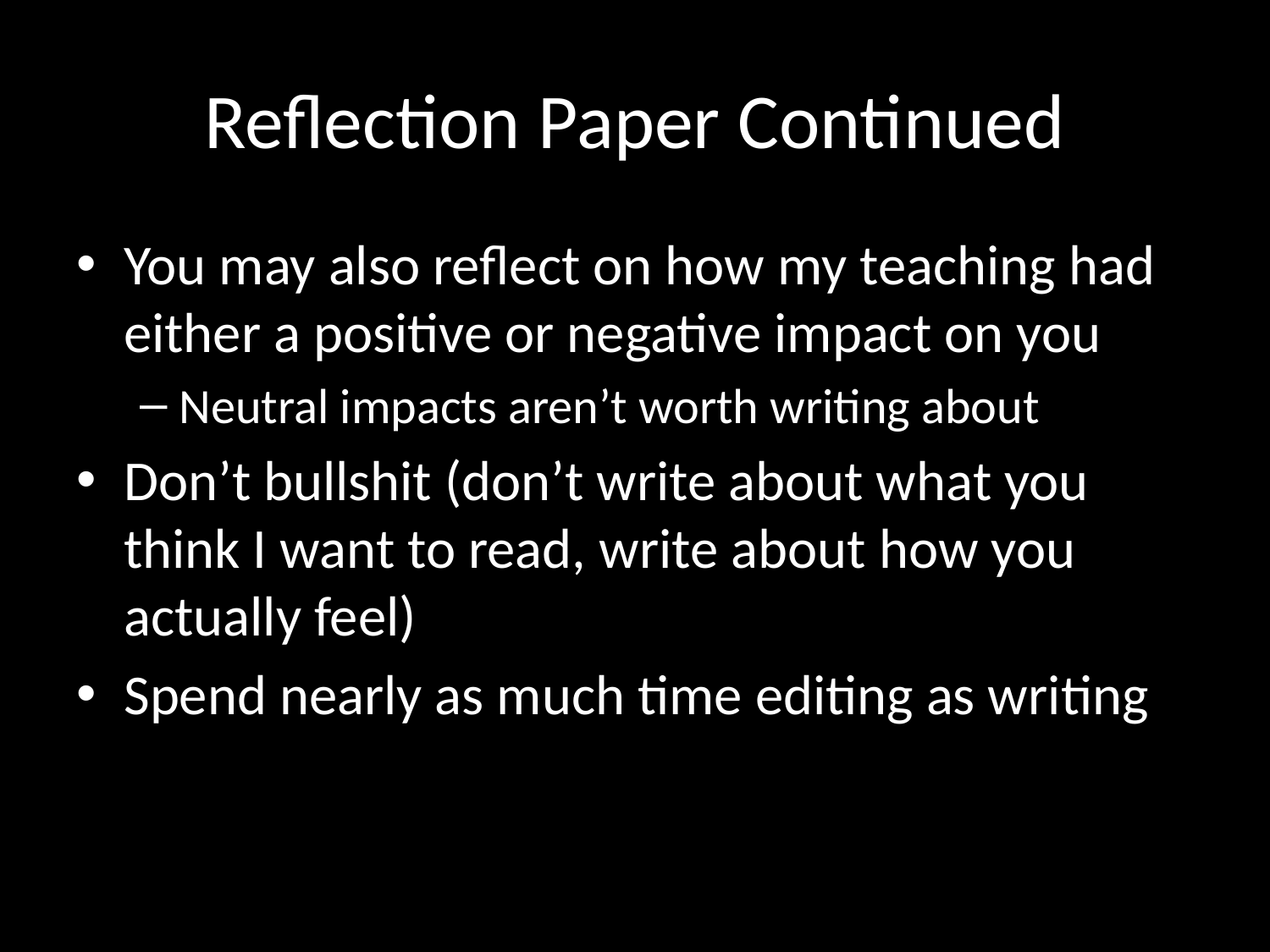

# Reflection Paper Continued
You may also reflect on how my teaching had either a positive or negative impact on you
Neutral impacts aren’t worth writing about
Don’t bullshit (don’t write about what you think I want to read, write about how you actually feel)
Spend nearly as much time editing as writing